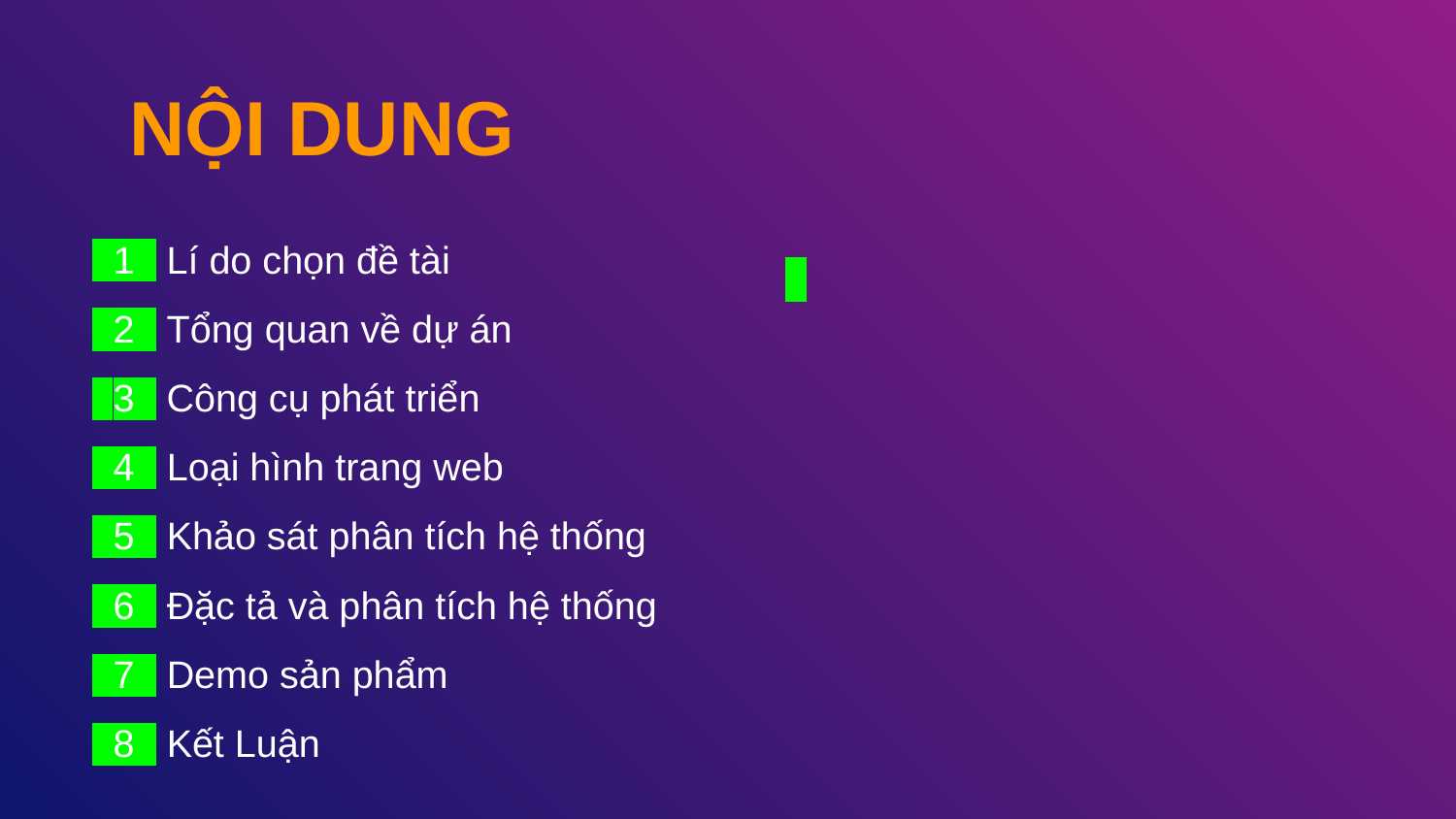

NỘI DUNG

  1   Lí do chọn đề tài
  2   Tổng quan về dự án
  3   Công cụ phát triển
  4   Loại hình trang web
  5   Khảo sát phân tích hệ thống
  6   Đặc tả và phân tích hệ thống
  7   Demo sản phẩm
  8   Kết Luận